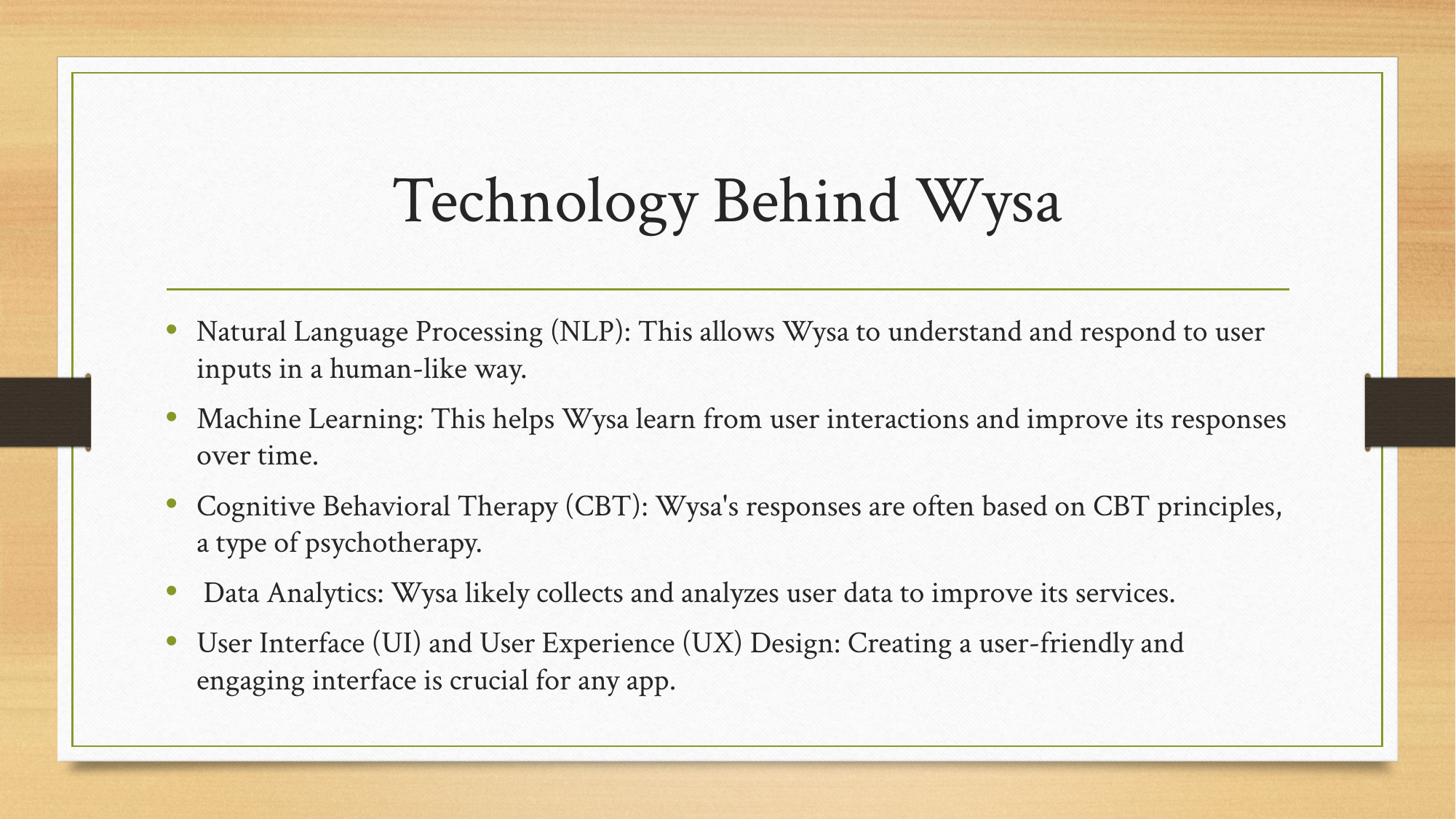

# Technology Behind Wysa
Natural Language Processing (NLP): This allows Wysa to understand and respond to user inputs in a human-like way.
Machine Learning: This helps Wysa learn from user interactions and improve its responses over time.
Cognitive Behavioral Therapy (CBT): Wysa's responses are often based on CBT principles, a type of psychotherapy.
 Data Analytics: Wysa likely collects and analyzes user data to improve its services.
User Interface (UI) and User Experience (UX) Design: Creating a user-friendly and engaging interface is crucial for any app.